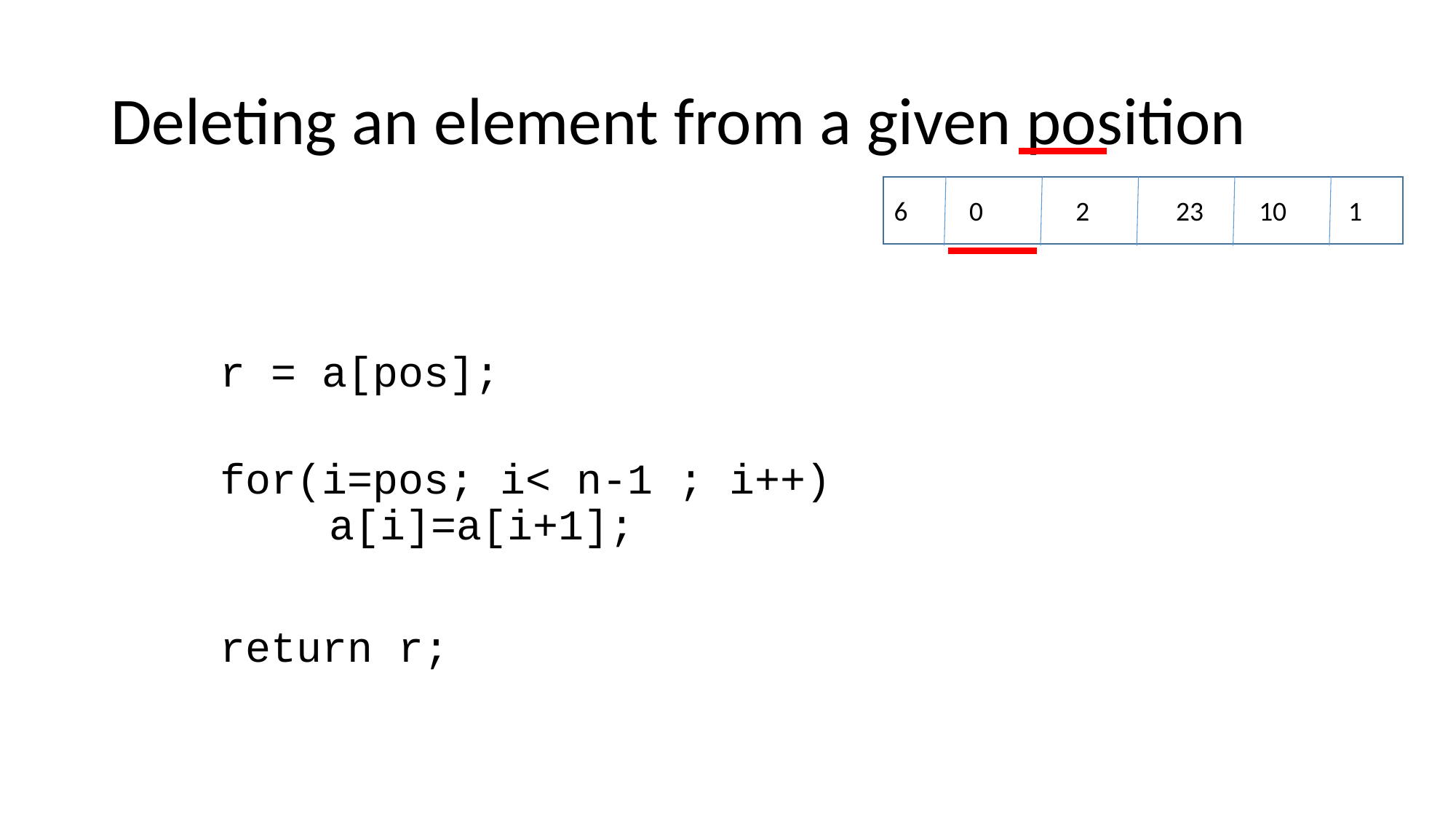

# Deleting an element from a given position
6          0               2              23         10          1

	r = a[pos];
	for(i=pos; i< n-1 ; i++)
		a[i]=a[i+1];

	return r;

Remember the value to be removed and returned

2. Move every element one position down ( a[i]=a[i+1] )

3. Return the remembered value